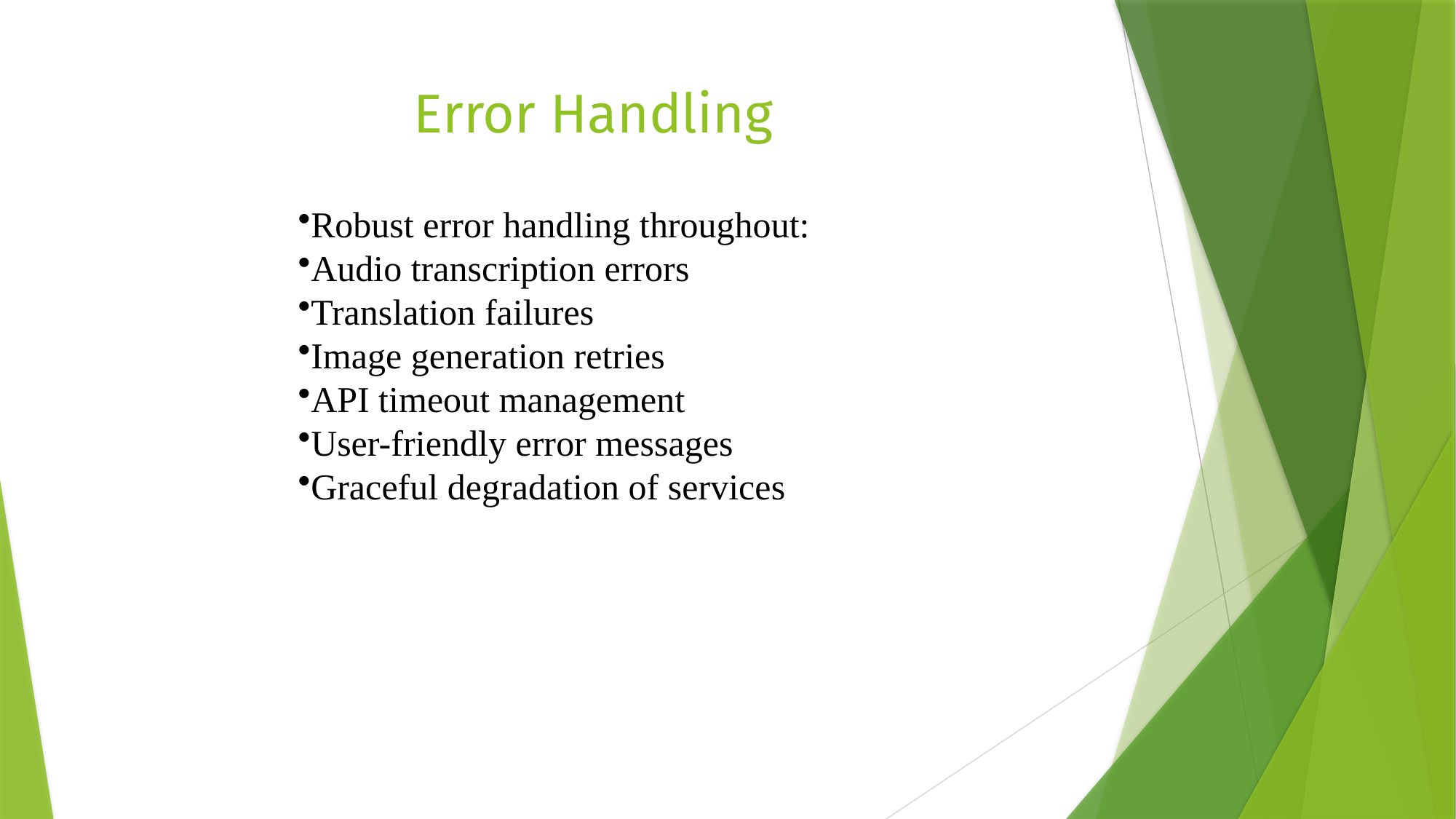

# Error Handling

Robust error handling throughout:
Audio transcription errors
Translation failures
Image generation retries
API timeout management
User-friendly error messages
Graceful degradation of services